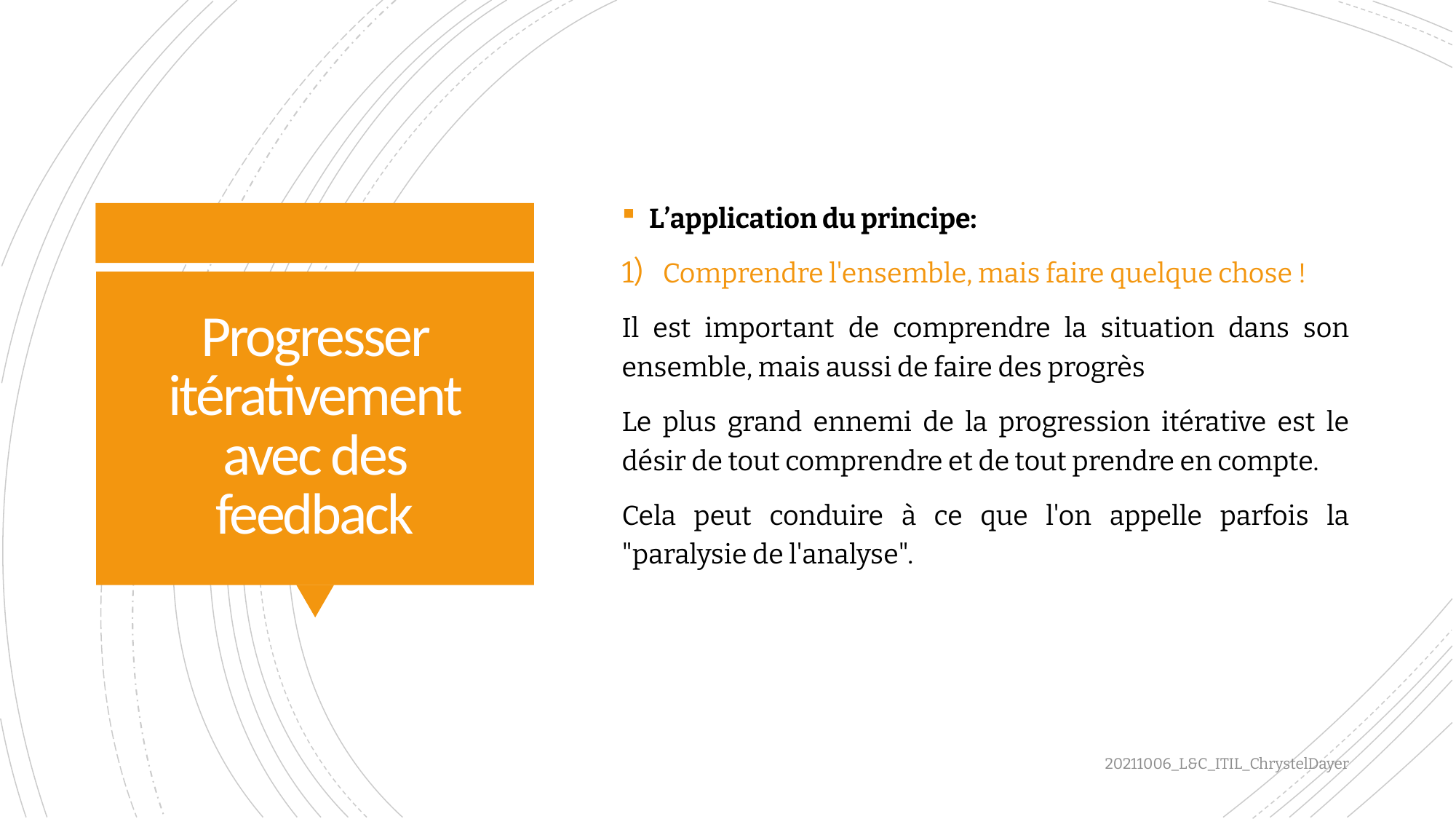

L’application du principe:
Comprendre l'ensemble, mais faire quelque chose !
Il est important de comprendre la situation dans son ensemble, mais aussi de faire des progrès
Le plus grand ennemi de la progression itérative est le désir de tout comprendre et de tout prendre en compte.
Cela peut conduire à ce que l'on appelle parfois la "paralysie de l'analyse".

# Progresser itérativement avec des feedback
20211006_L&C_ITIL_ChrystelDayer